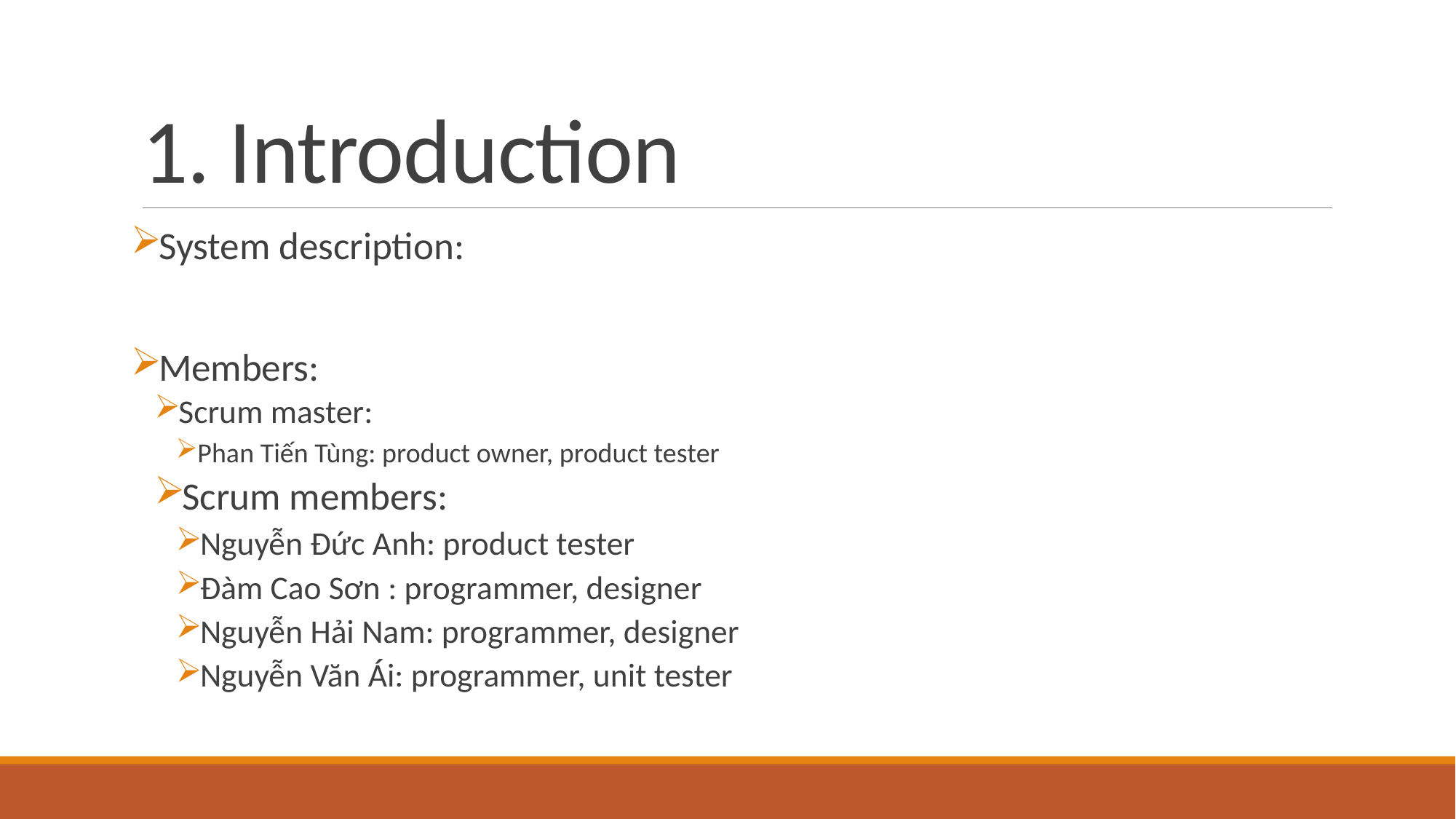

# 1. Introduction
System description:

Members:
Scrum master:
Phan Tiến Tùng: product owner, product tester
Scrum members:
Nguyễn Đức Anh: product tester
Đàm Cao Sơn : programmer, designer
Nguyễn Hải Nam: programmer, designer
Nguyễn Văn Ái: programmer, unit tester